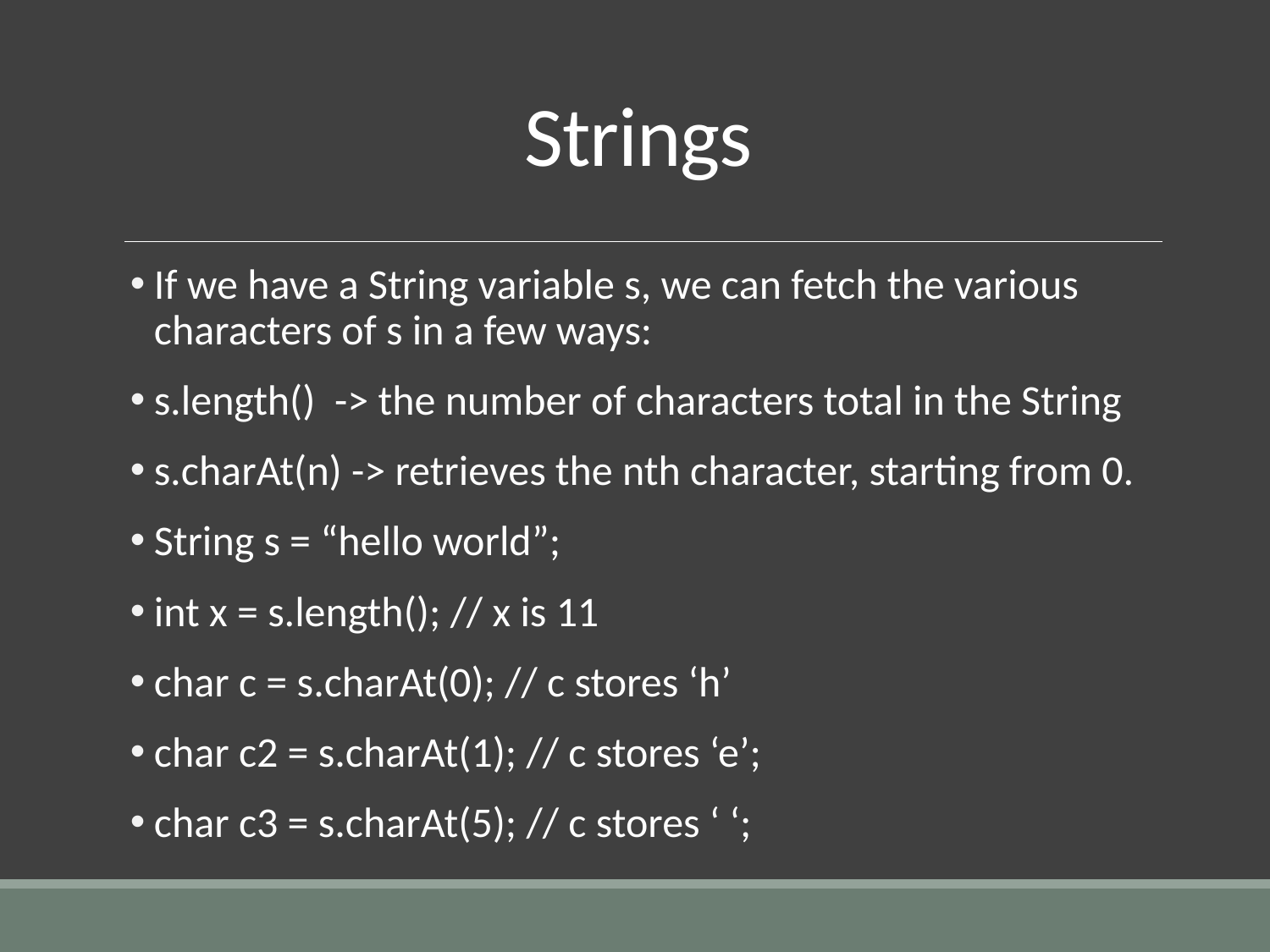

# Strings
If we have a String variable s, we can fetch the various characters of s in a few ways:
s.length()  -> the number of characters total in the String
s.charAt(n) -> retrieves the nth character, starting from 0.
String s = “hello world”;
int x = s.length(); // x is 11
char c = s.charAt(0); // c stores ‘h’
char c2 = s.charAt(1); // c stores ‘e’;
char c3 = s.charAt(5); // c stores ‘ ‘;